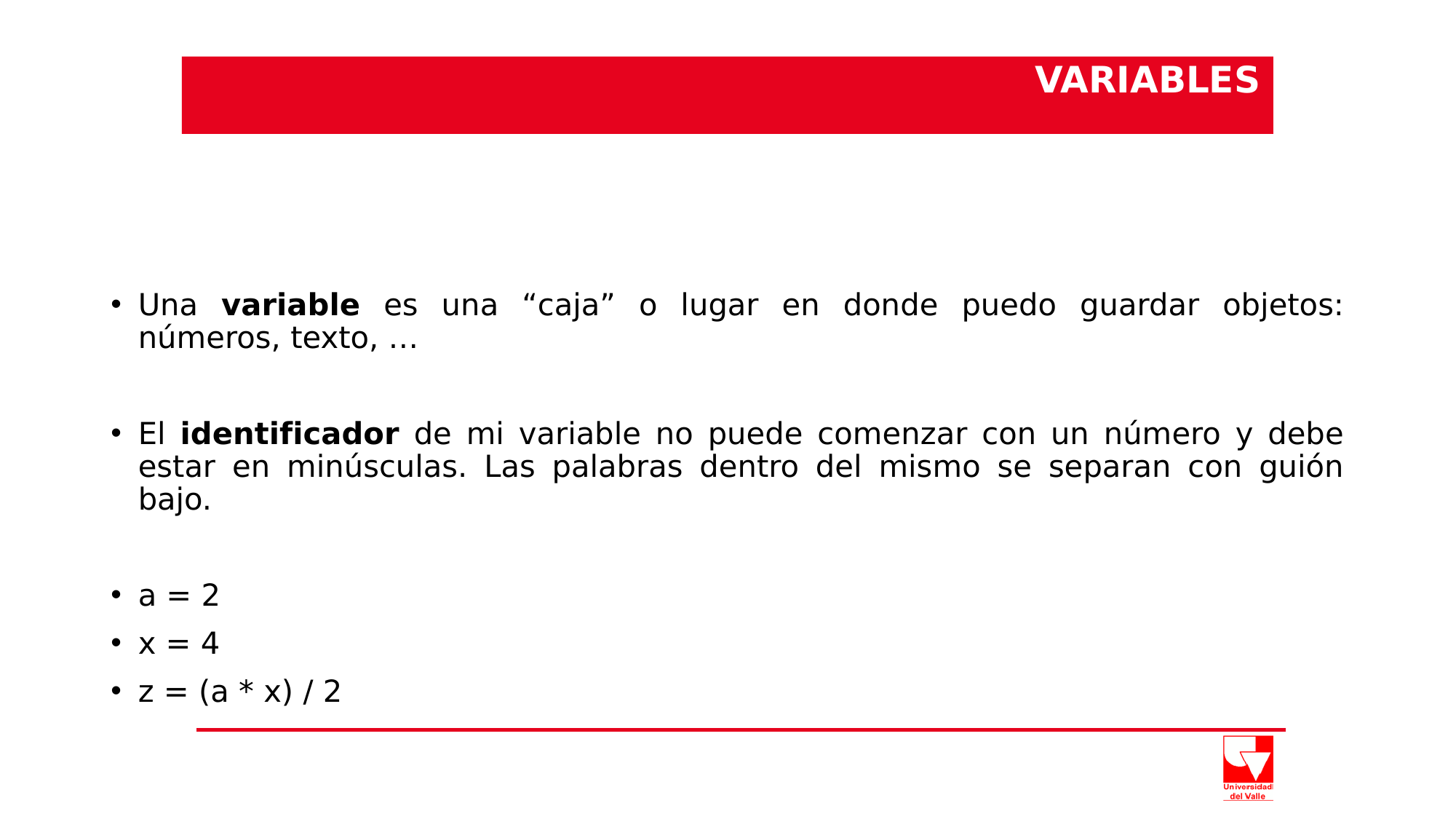

VARIABLES
# Una variable es una “caja” o lugar en donde puedo guardar objetos: números, texto, …

El identificador de mi variable no puede comenzar con un número y debe estar en minúsculas. Las palabras dentro del mismo se separan con guión bajo.

a = 2
x = 4
z = (a * x) / 2